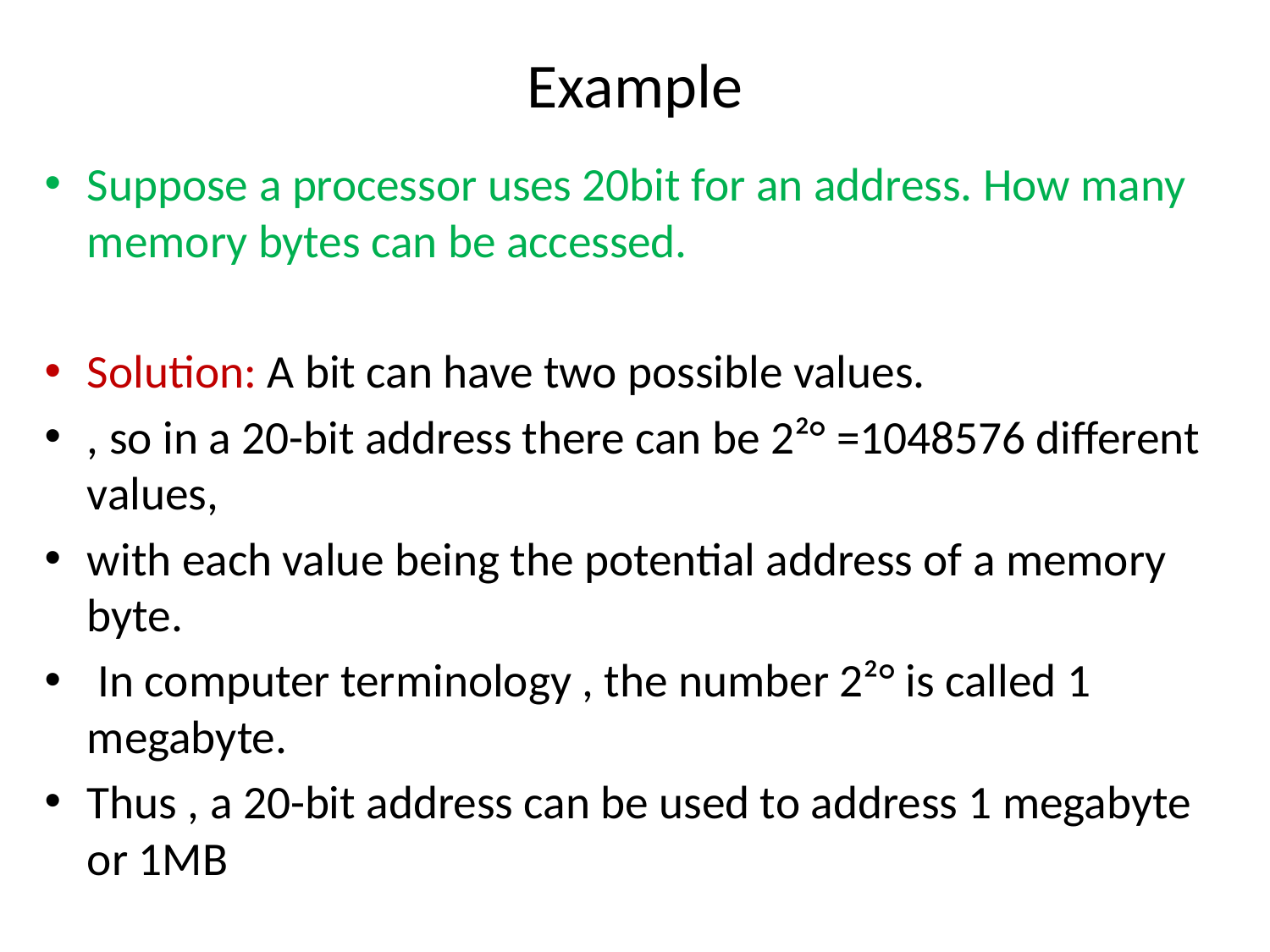

# Example
Suppose a processor uses 20bit for an address. How many memory bytes can be accessed.

Solution: A bit can have two possible values.
, so in a 20-bit address there can be 2²° =1048576 different values,
with each value being the potential address of a memory byte.
 In computer terminology , the number 2²° is called 1 megabyte.
Thus , a 20-bit address can be used to address 1 megabyte or 1MB